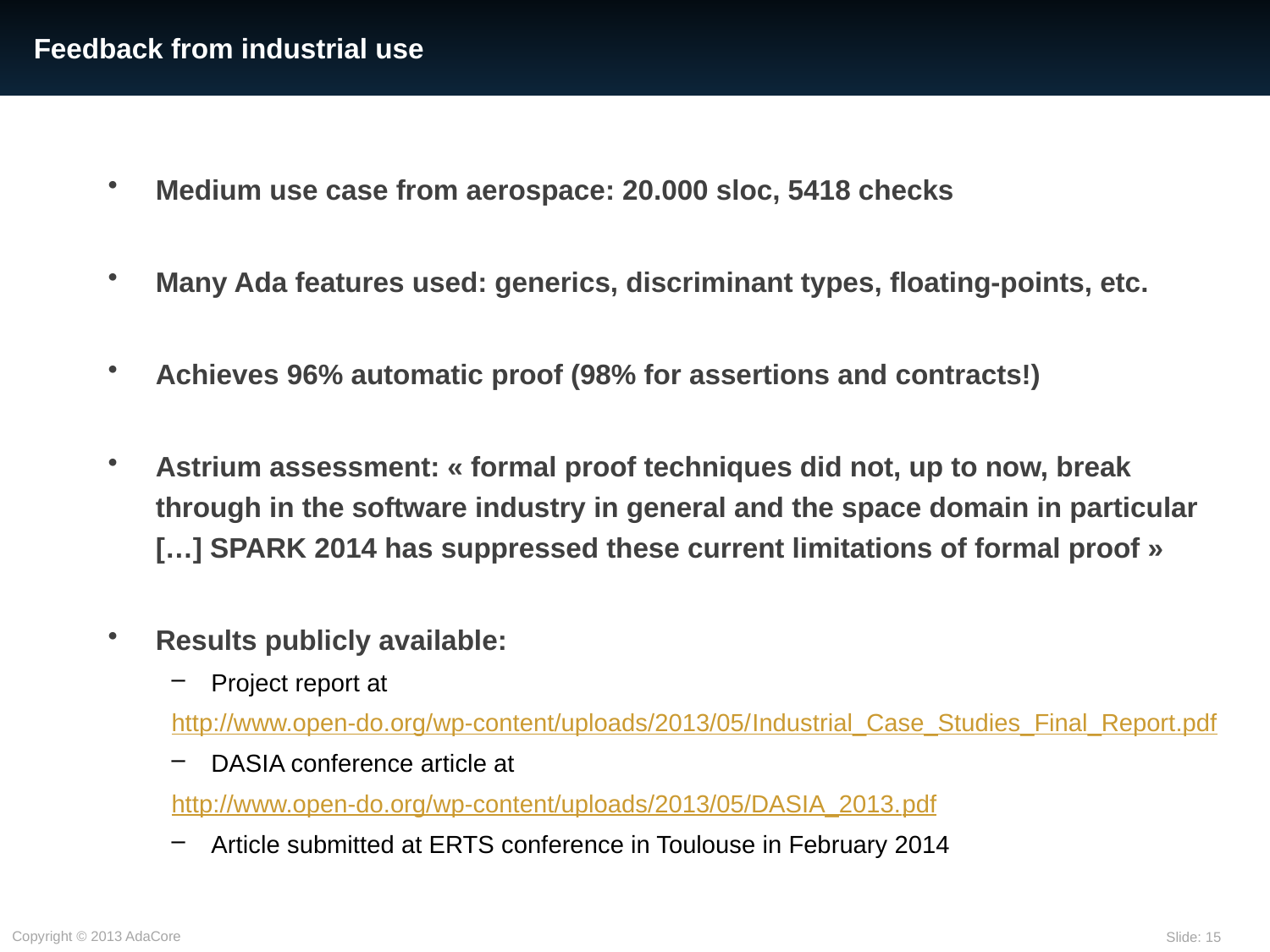

# Feedback from industrial use
Medium use case from aerospace: 20.000 sloc, 5418 checks

Many Ada features used: generics, discriminant types, floating-points, etc.

Achieves 96% automatic proof (98% for assertions and contracts!)

Astrium assessment: « formal proof techniques did not, up to now, break through in the software industry in general and the space domain in particular […] SPARK 2014 has suppressed these current limitations of formal proof »

Results publicly available:
Project report at
http://www.open-do.org/wp-content/uploads/2013/05/Industrial_Case_Studies_Final_Report.pdf
DASIA conference article at
http://www.open-do.org/wp-content/uploads/2013/05/DASIA_2013.pdf
Article submitted at ERTS conference in Toulouse in February 2014